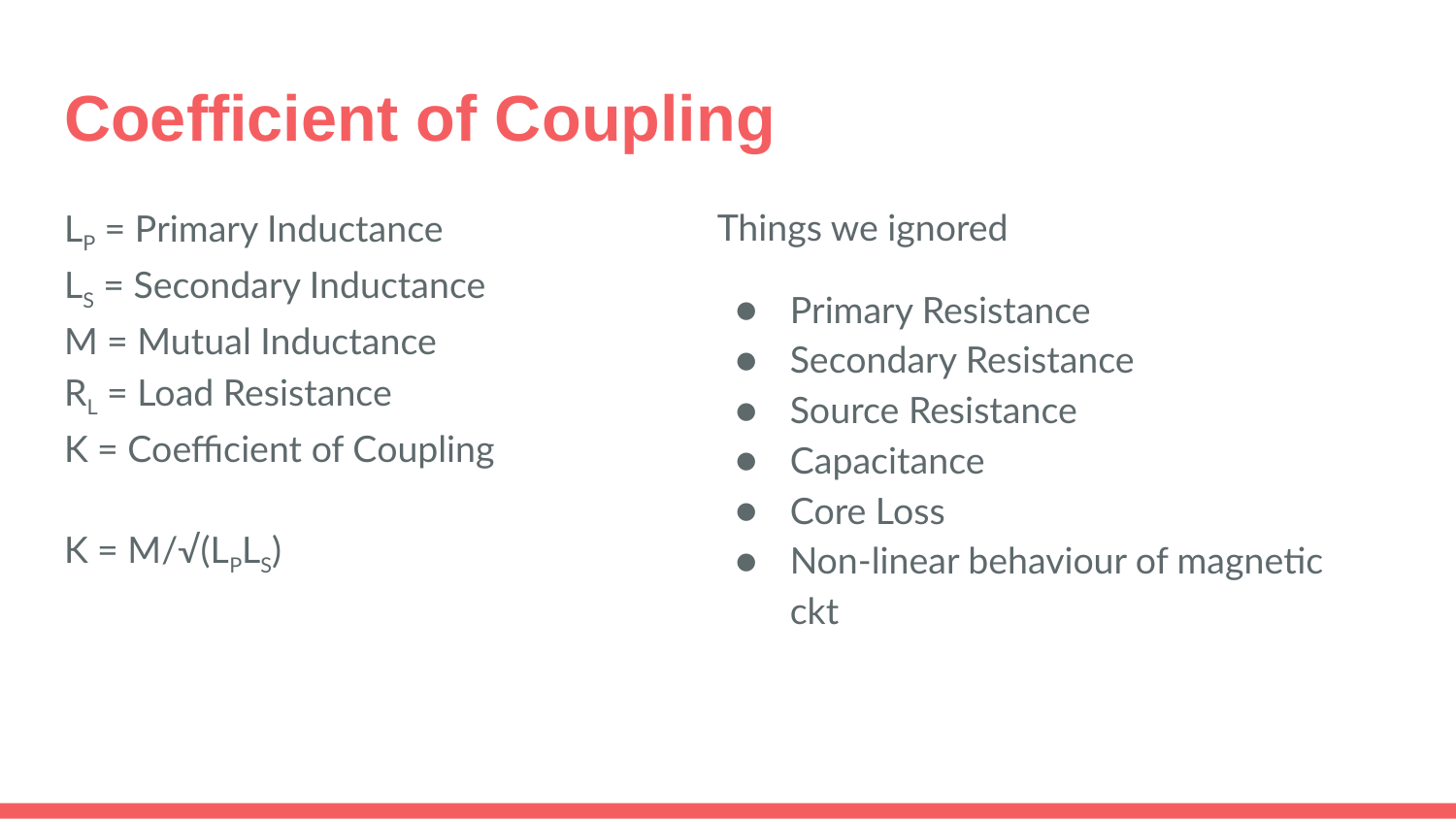

# Coefficient of Coupling
LP = Primary Inductance
LS = Secondary Inductance
M = Mutual Inductance
RL = Load Resistance
K = Coefficient of Coupling
K = M/√(LPLS)
Things we ignored
Primary Resistance
Secondary Resistance
Source Resistance
Capacitance
Core Loss
Non-linear behaviour of magnetic ckt